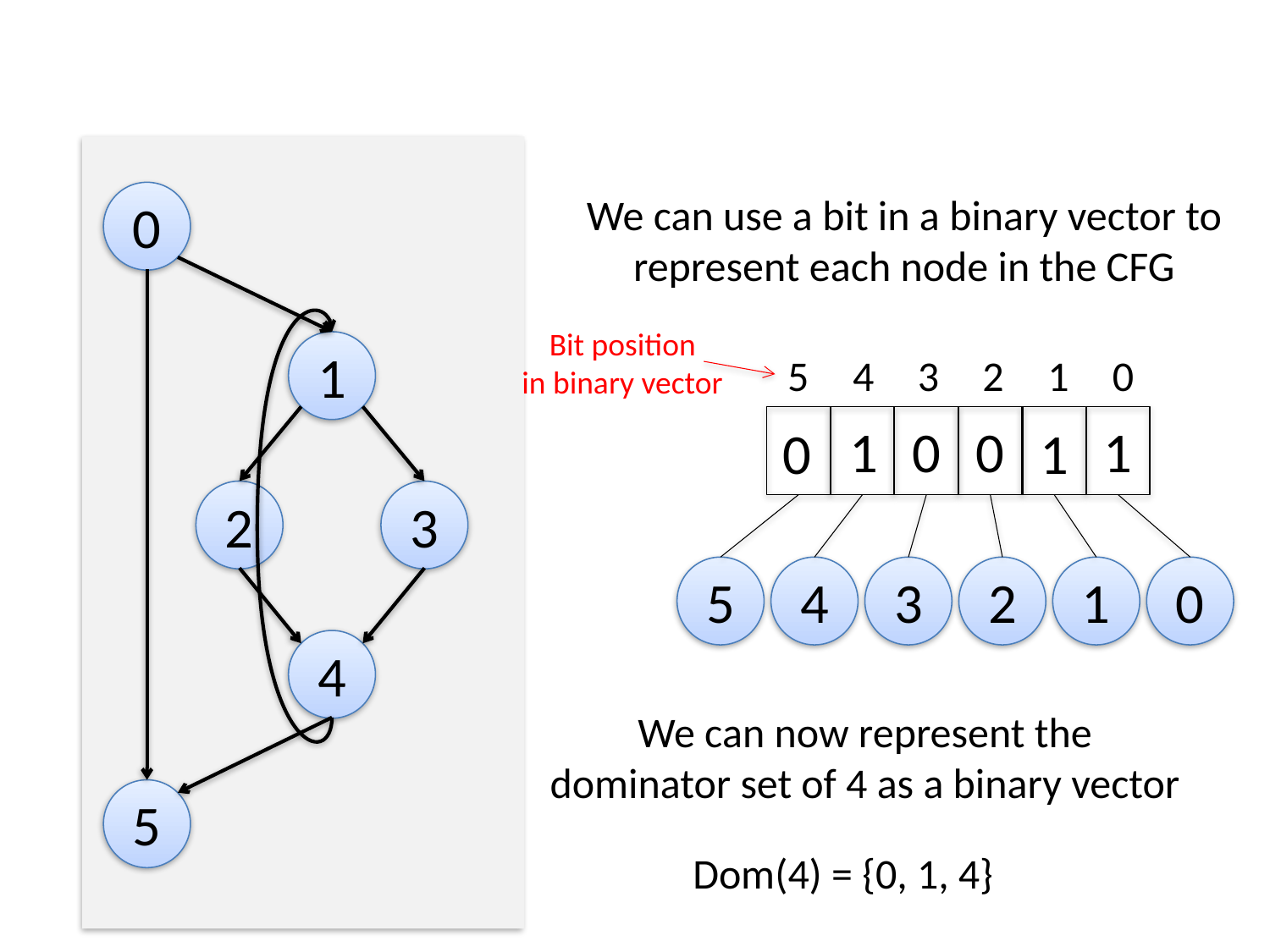

0
We can use a bit in a binary vector to
represent each node in the CFG
Bit position
in binary vector
1
5
4
3
2
1
0

1
0
0
1
0
1
2
3
5
4
3
2
1
0
4
We can now represent the
dominator set of 4 as a binary vector
5
Dom(4) = {0, 1, 4}